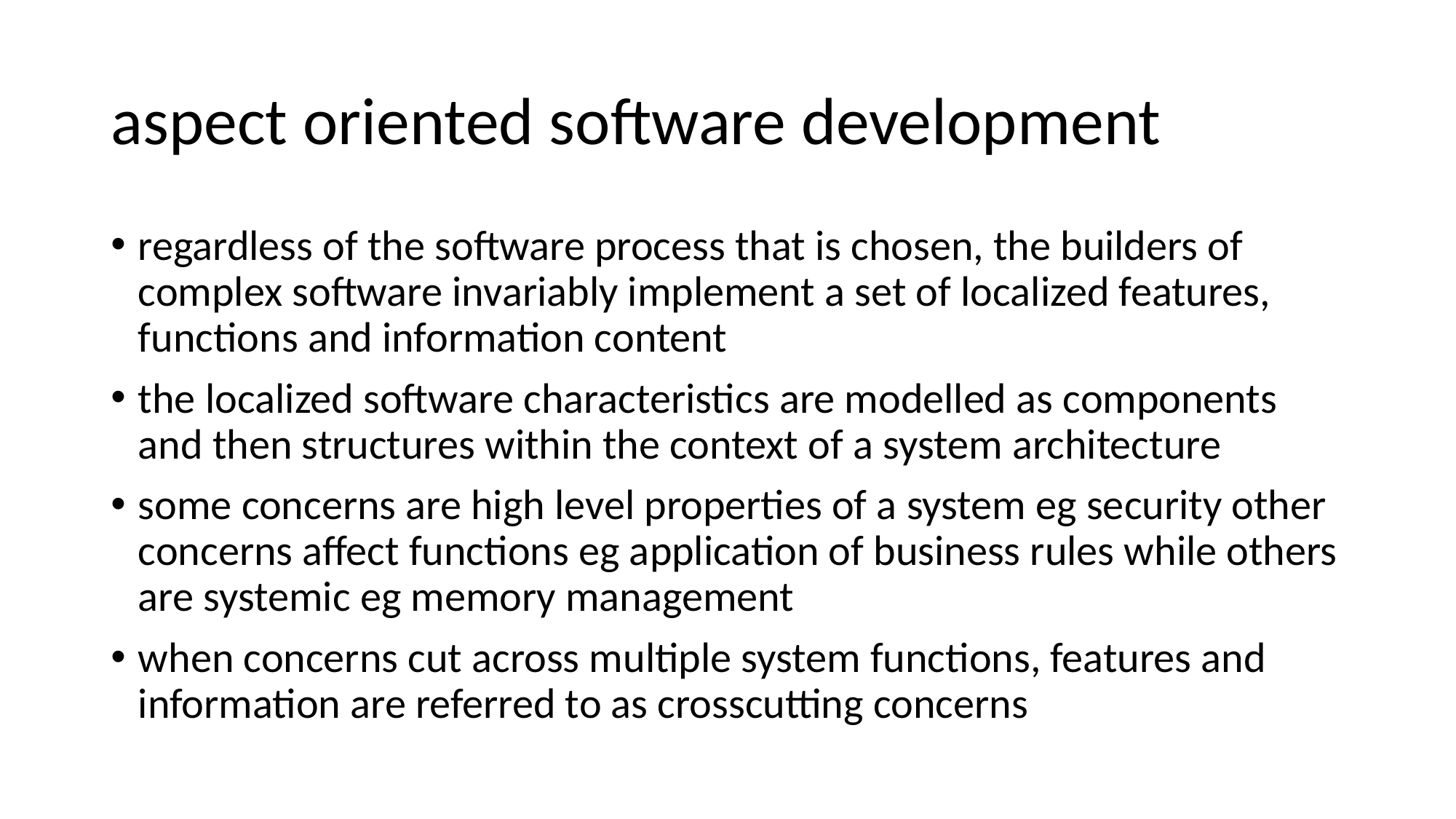

# aspect oriented software development
regardless of the software process that is chosen, the builders of complex software invariably implement a set of localized features, functions and information content
the localized software characteristics are modelled as components and then structures within the context of a system architecture
some concerns are high level properties of a system eg security other concerns affect functions eg application of business rules while others are systemic eg memory management
when concerns cut across multiple system functions, features and information are referred to as crosscutting concerns